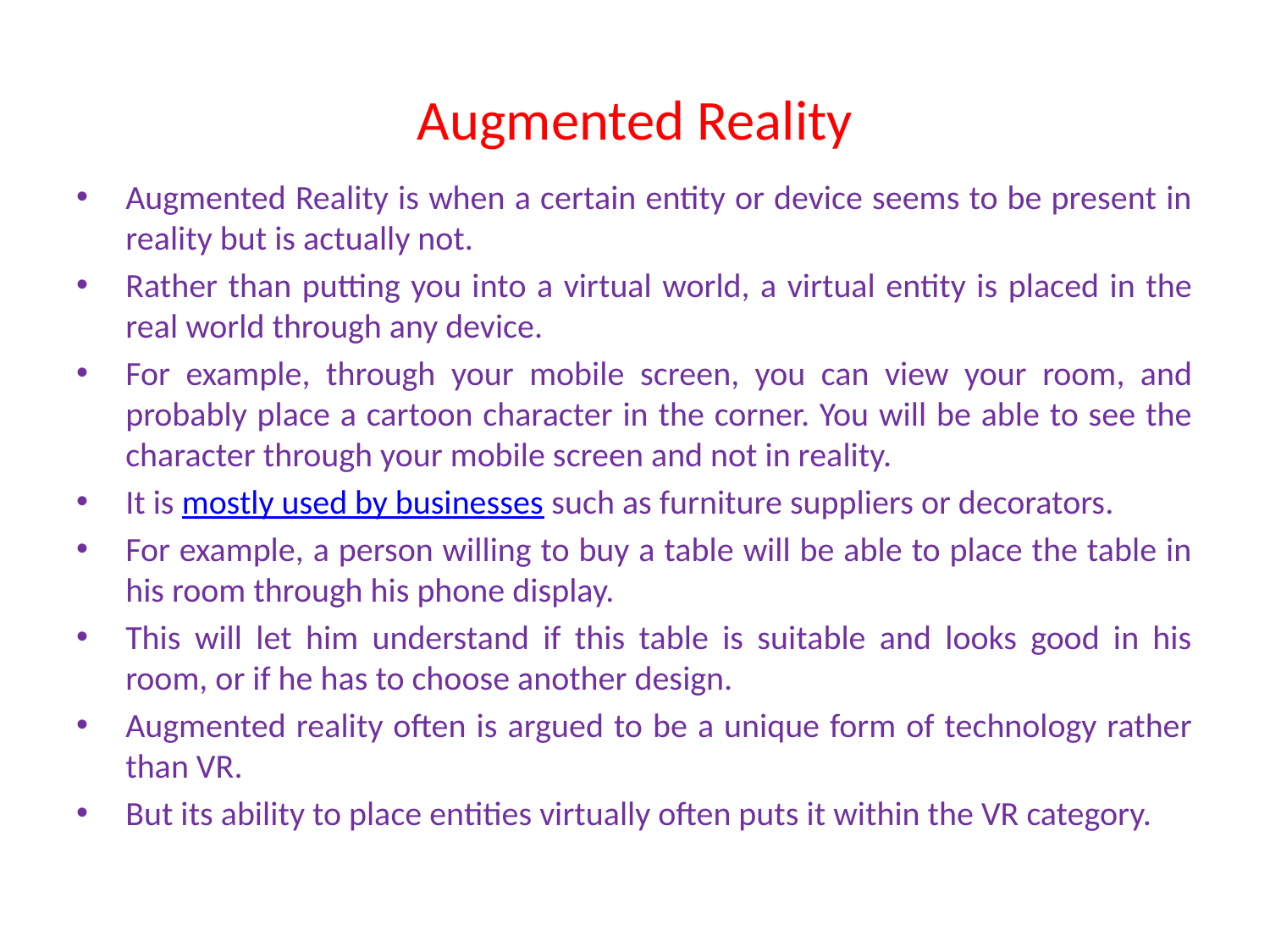

# Augmented Reality
Augmented Reality is when a certain entity or device seems to be present in reality but is actually not.
Rather than putting you into a virtual world, a virtual entity is placed in the real world through any device.
For example, through your mobile screen, you can view your room, and probably place a cartoon character in the corner. You will be able to see the character through your mobile screen and not in reality.
It is mostly used by businesses such as furniture suppliers or decorators.
For example, a person willing to buy a table will be able to place the table in his room through his phone display.
This will let him understand if this table is suitable and looks good in his room, or if he has to choose another design.
Augmented reality often is argued to be a unique form of technology rather than VR.
But its ability to place entities virtually often puts it within the VR category.